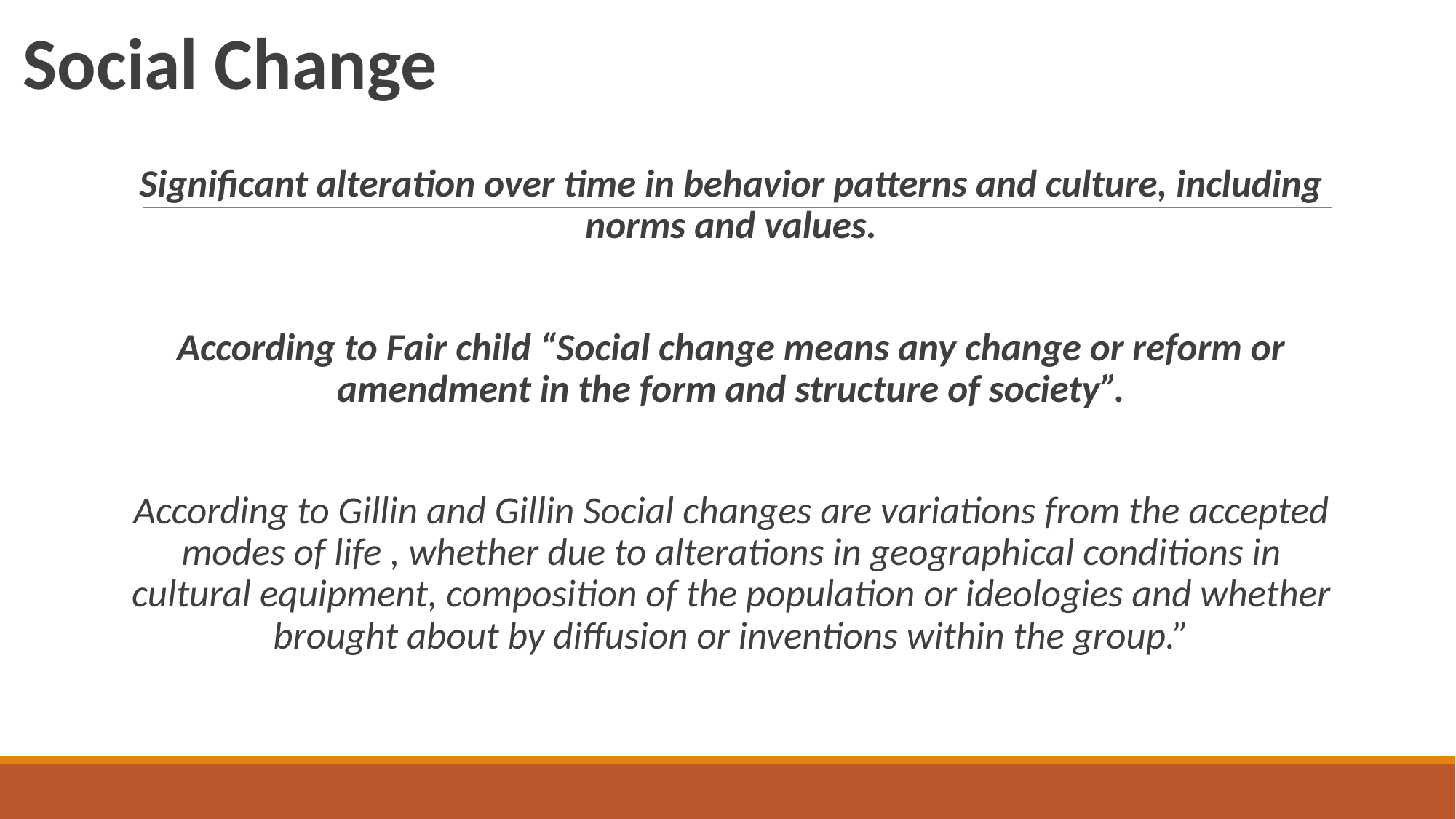

# Social Change

Significant alteration over time in behavior patterns and culture, including norms and values.

According to Fair child “Social change means any change or reform or amendment in the form and structure of society”.

According to Gillin and Gillin Social changes are variations from the accepted modes of life , whether due to alterations in geographical conditions in cultural equipment, composition of the population or ideologies and whether brought about by diffusion or inventions within the group.”